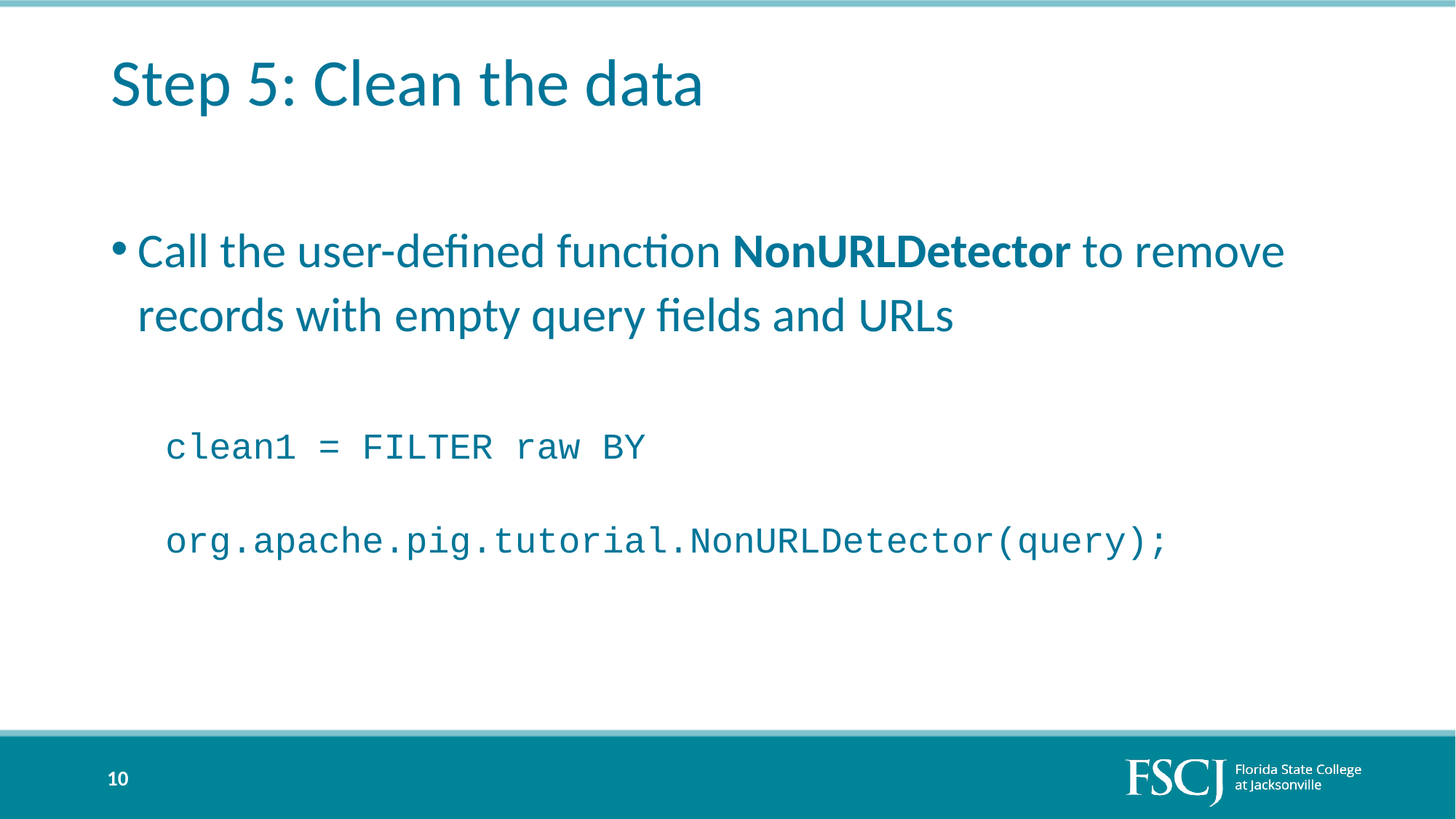

# Step 5: Clean the data

Call the user-defined function NonURLDetector to remove records with empty query fields and URLs

clean1 = FILTER raw BY
        org.apache.pig.tutorial.NonURLDetector(query);